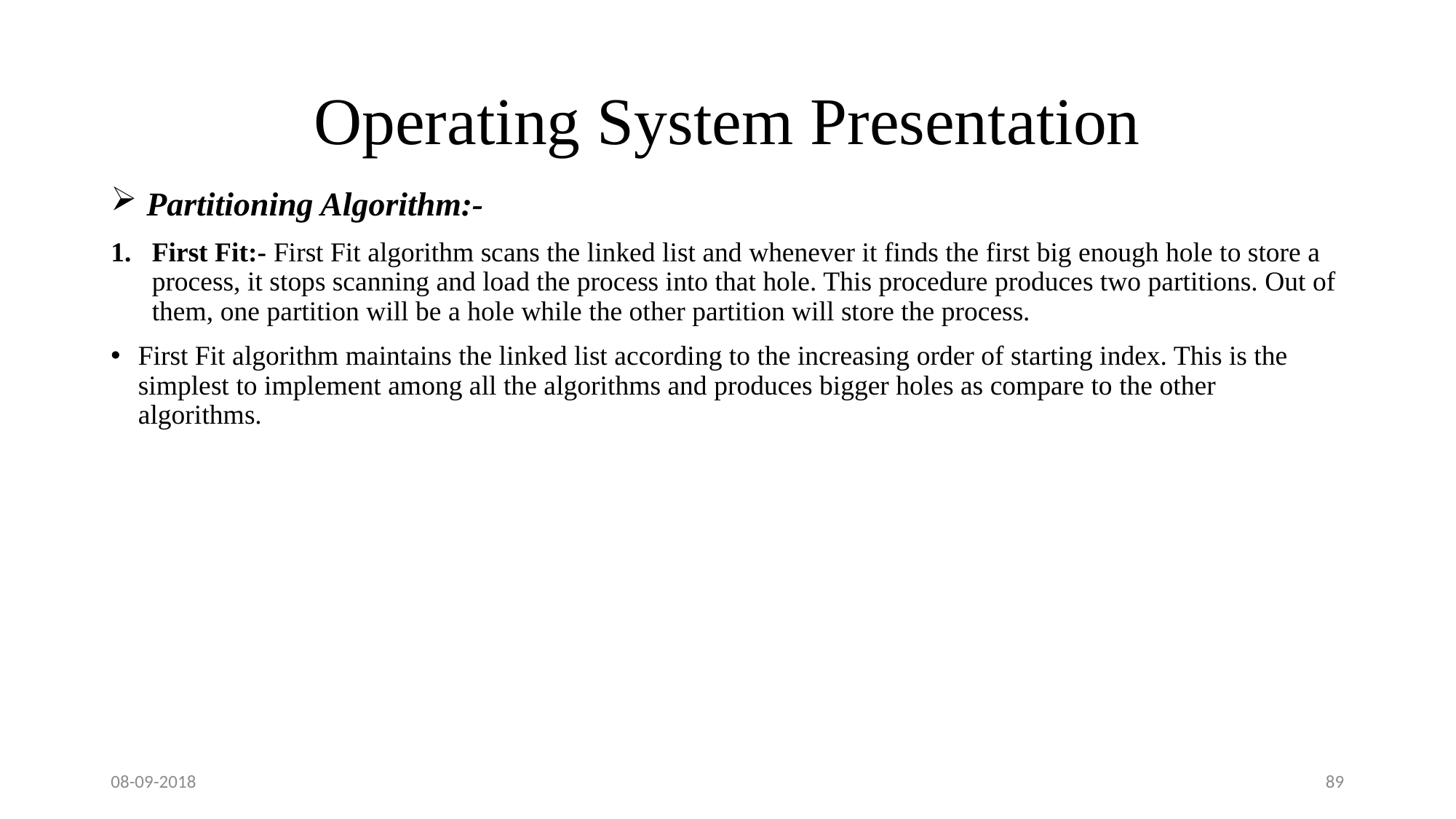

# Operating System Presentation
 Partitioning Algorithm:-
First Fit:- First Fit algorithm scans the linked list and whenever it finds the first big enough hole to store a process, it stops scanning and load the process into that hole. This procedure produces two partitions. Out of them, one partition will be a hole while the other partition will store the process.
First Fit algorithm maintains the linked list according to the increasing order of starting index. This is the simplest to implement among all the algorithms and produces bigger holes as compare to the other algorithms.

08-09-2018
89